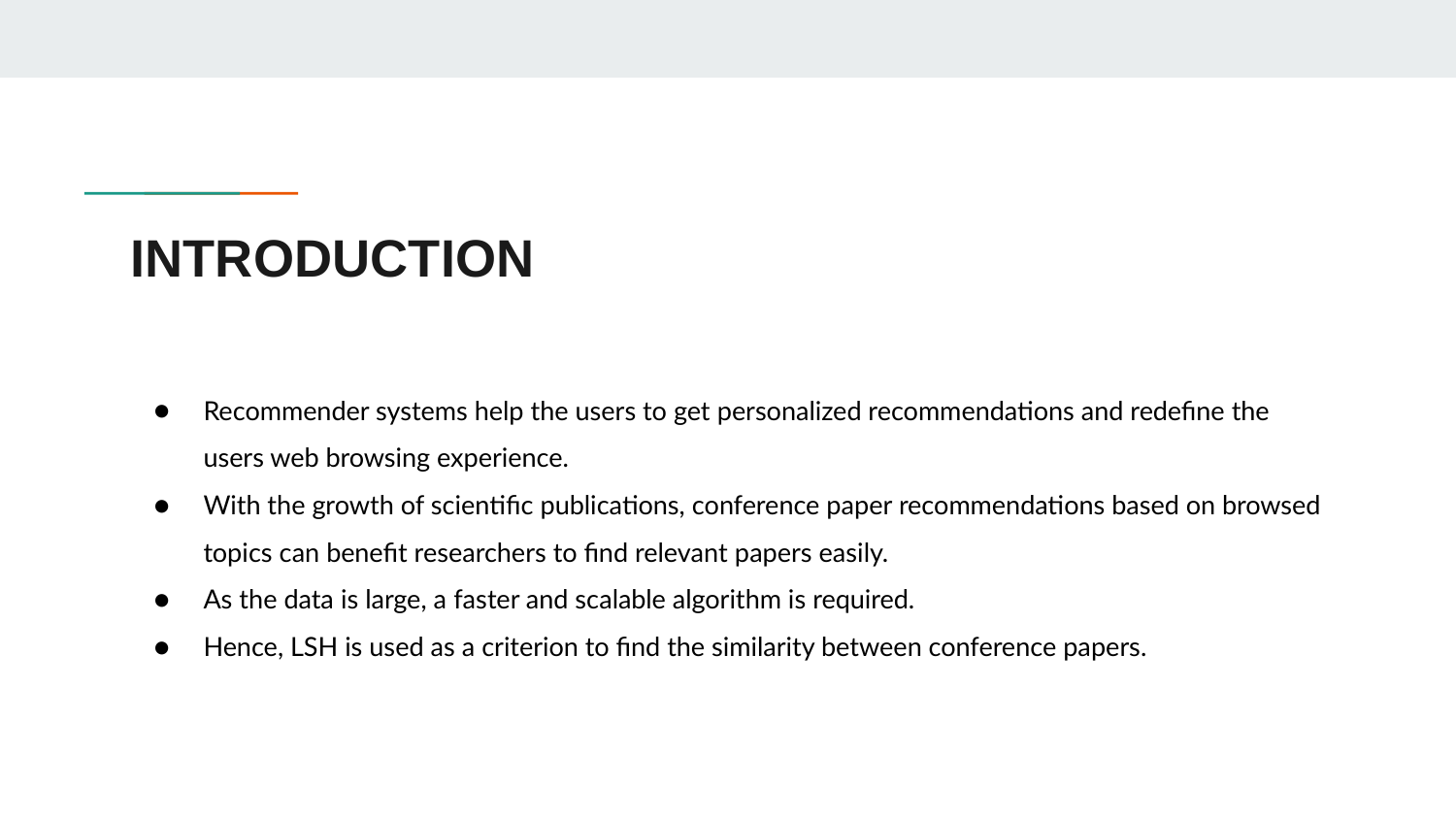

# INTRODUCTION

Recommender systems help the users to get personalized recommendations and redefine the users web browsing experience.
With the growth of scientific publications, conference paper recommendations based on browsed topics can benefit researchers to find relevant papers easily.
As the data is large, a faster and scalable algorithm is required.
Hence, LSH is used as a criterion to find the similarity between conference papers.